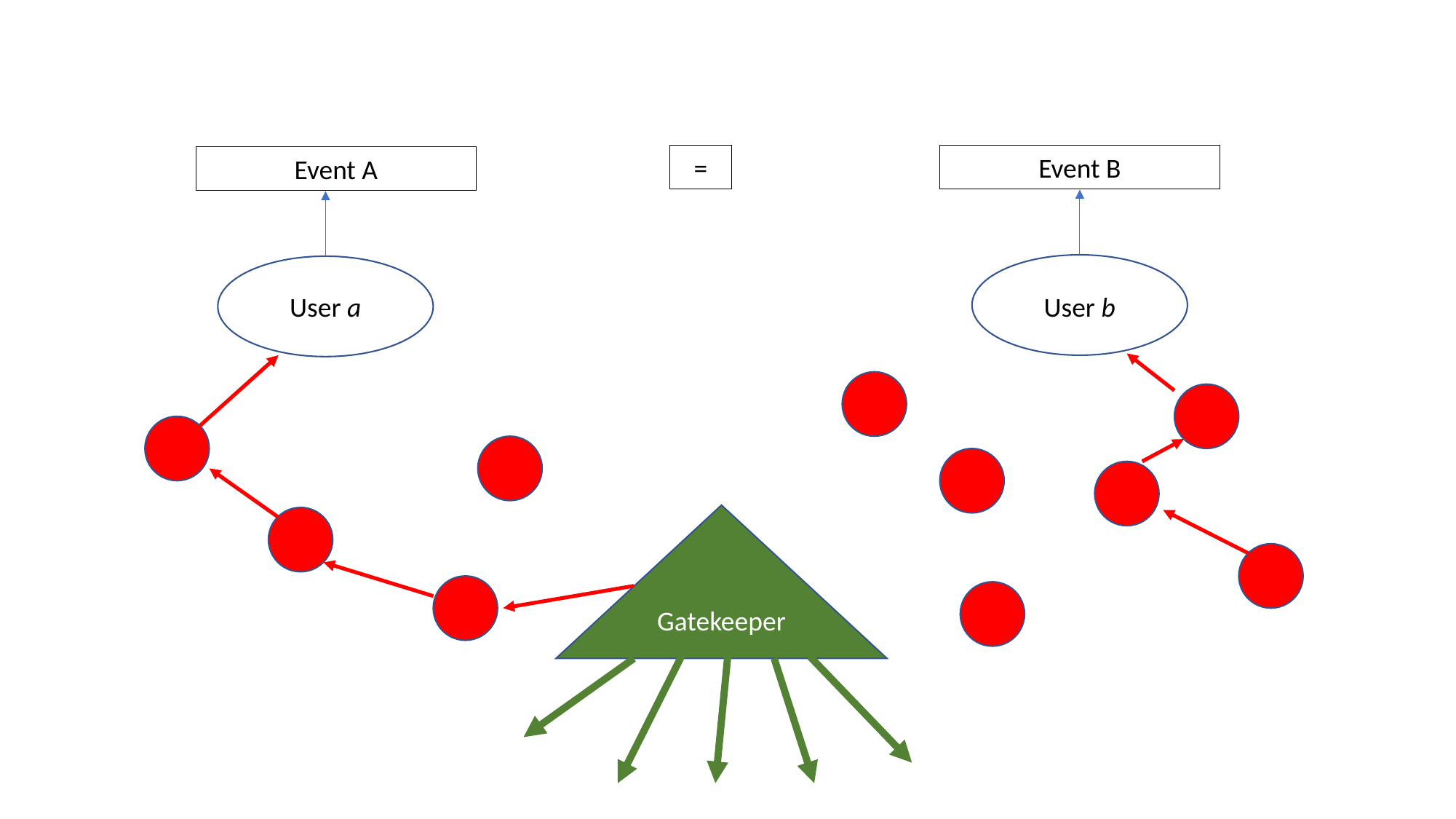

=
Event B
Event A

User a
User b

Gatekeeper